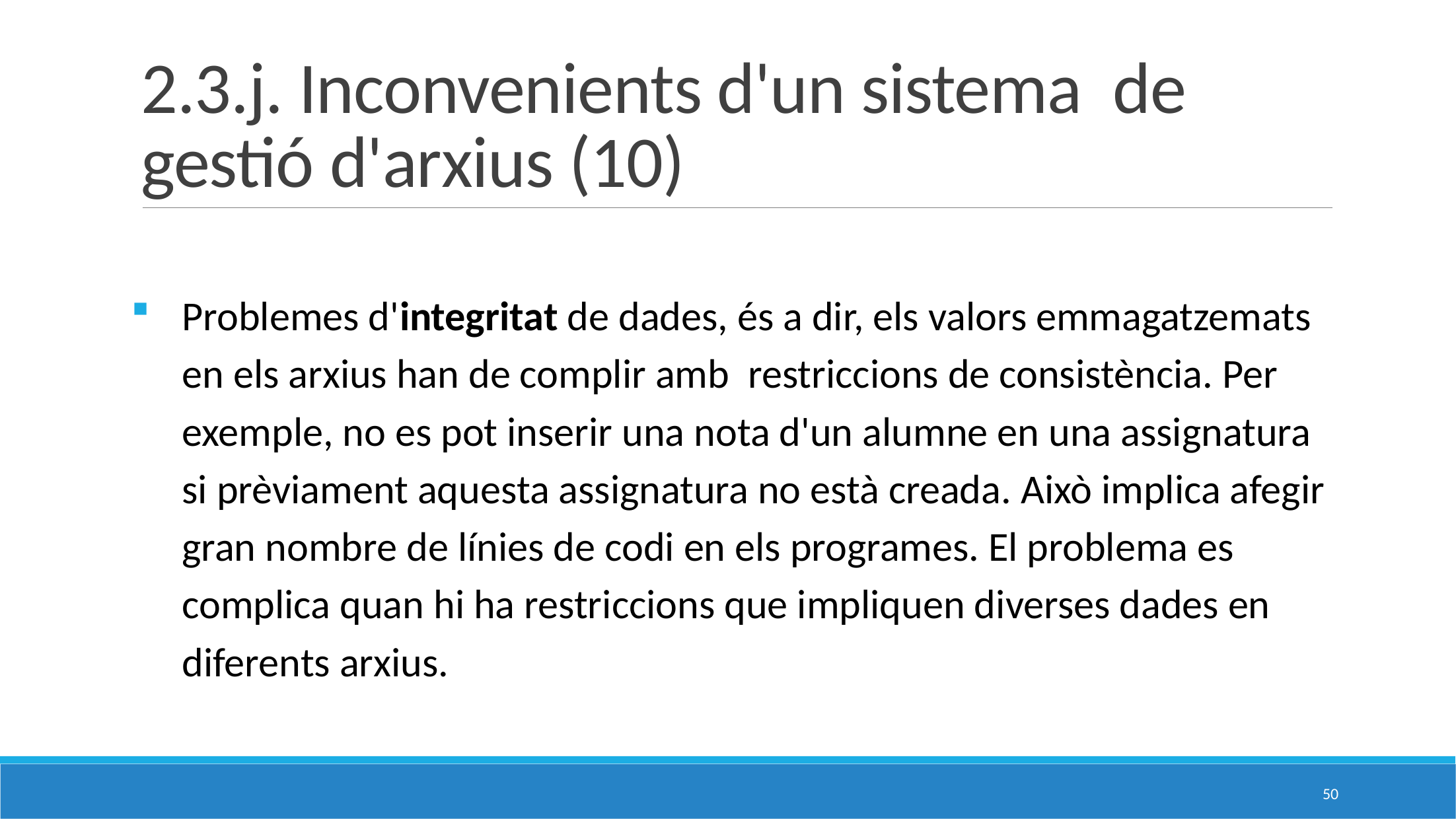

# 2.3.j. Inconvenients d'un sistema  de gestió d'arxius (10)

Problemes d'integritat de dades, és a dir, els valors emmagatzemats en els arxius han de complir amb  restriccions de consistència. Per exemple, no es pot inserir una nota d'un alumne en una assignatura si prèviament aquesta assignatura no està creada. Això implica afegir gran nombre de línies de codi en els programes. El problema es complica quan hi ha restriccions que impliquen diverses dades en diferents arxius.

50